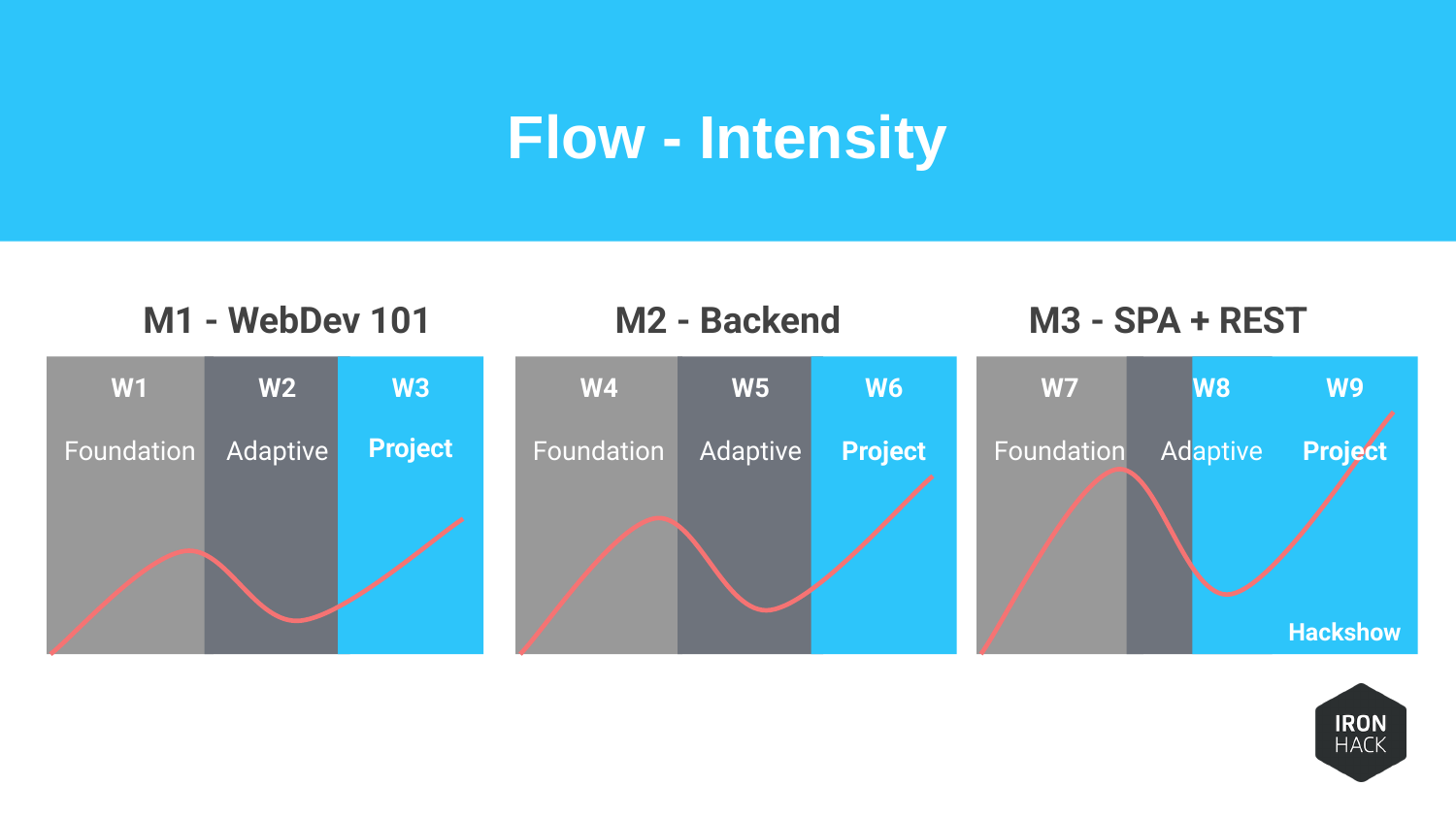

# Flow - Intensity
M1 - WebDev 101
M2 - Backend
M3 - SPA + REST
W1
Foundation

W2
Adaptive

W3
Project

W4
Foundation

W5
Adaptive

W6
Project

W8
Adaptive

W9
Project

Hackshow

W7
Foundation